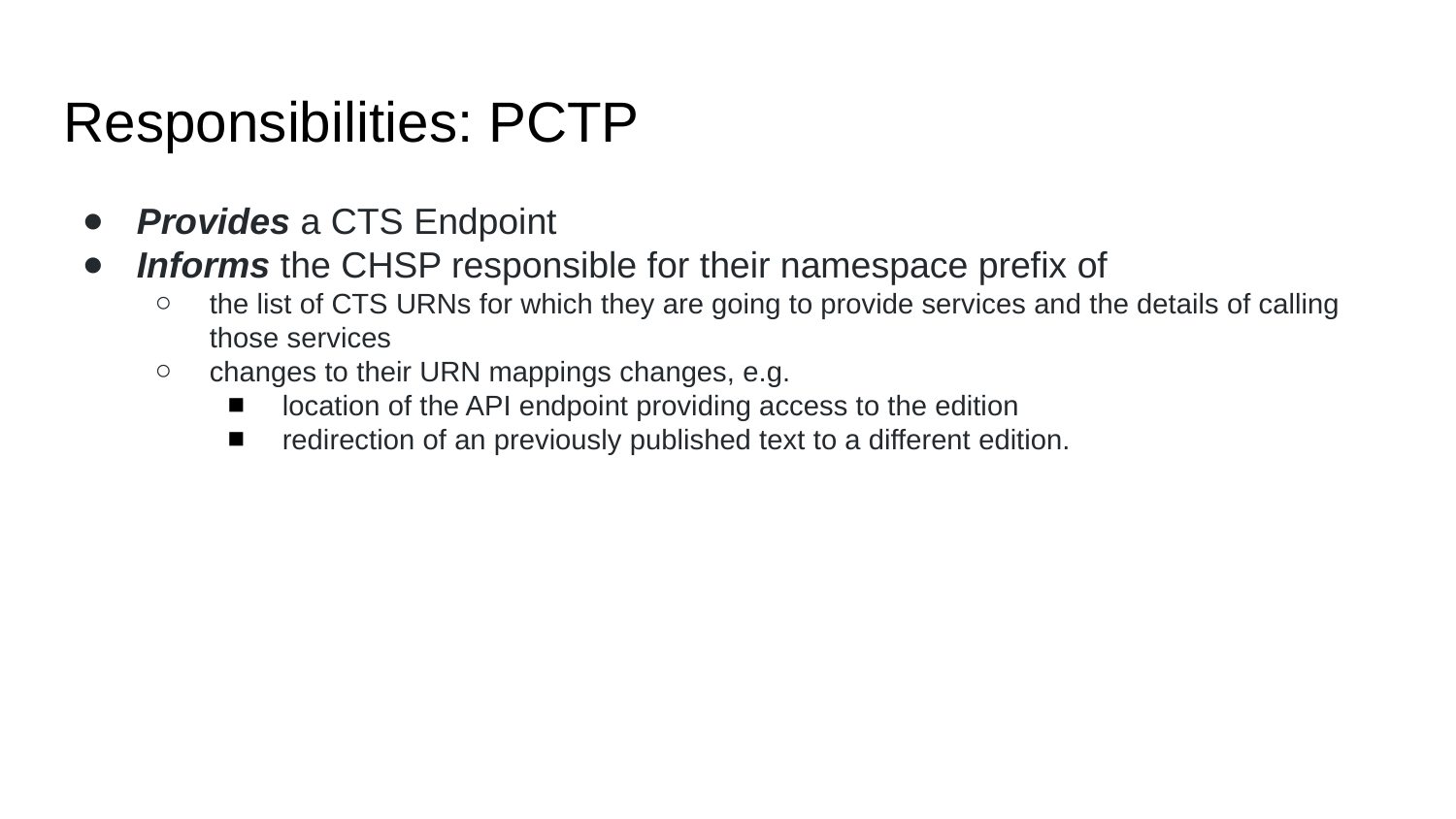

Responsibilities: PCTP
Provides a CTS Endpoint
Informs the CHSP responsible for their namespace prefix of
the list of CTS URNs for which they are going to provide services and the details of calling those services
changes to their URN mappings changes, e.g.
location of the API endpoint providing access to the edition
redirection of an previously published text to a different edition.